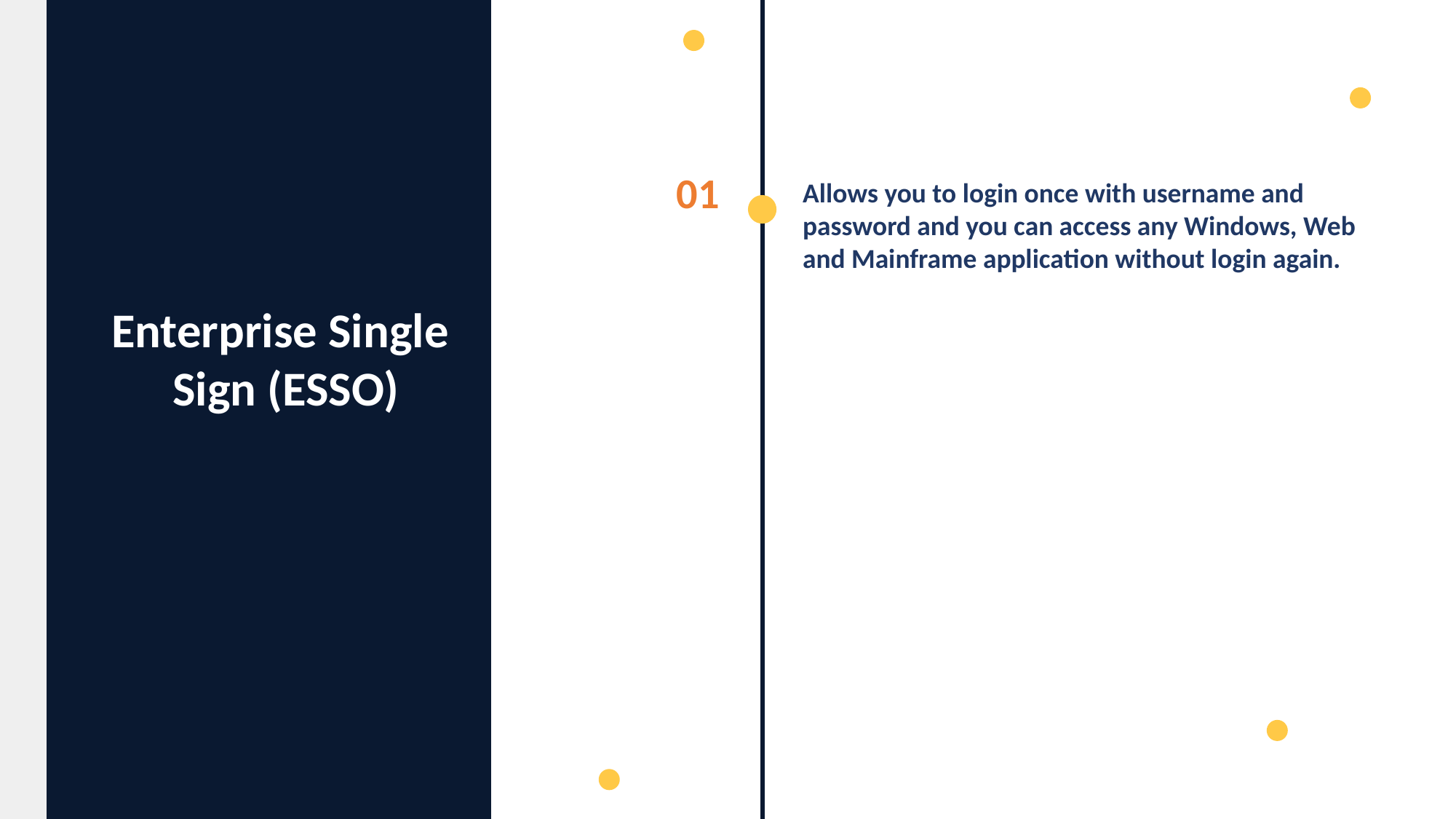

01
Allows you to login once with username and
password and you can access any Windows, Web
and Mainframe application without login again.

Enterprise Single
 Sign (ESSO)